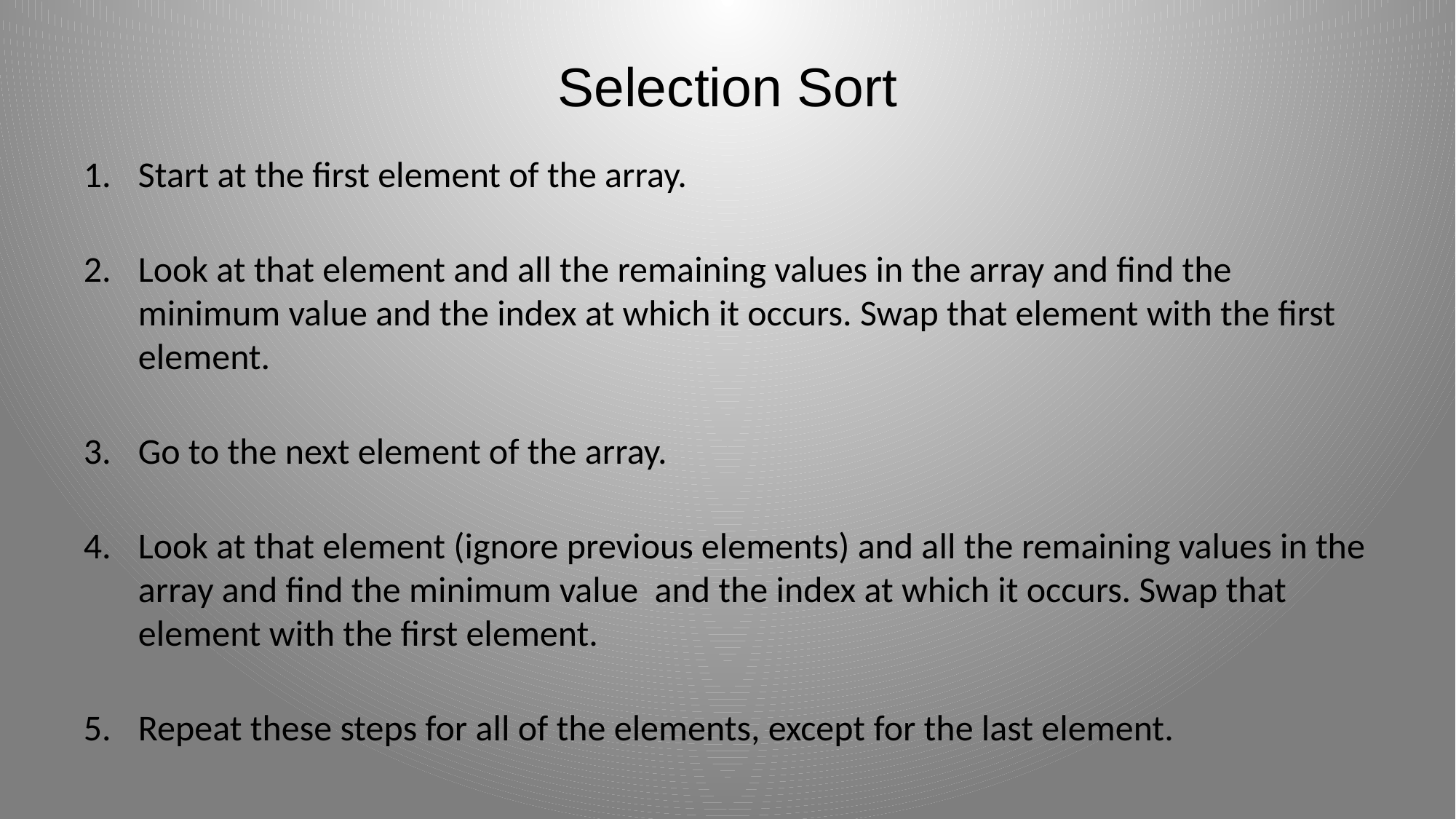

# Selection Sort
Start at the first element of the array.
Look at that element and all the remaining values in the array and find the minimum value and the index at which it occurs. Swap that element with the first element.
Go to the next element of the array.
Look at that element (ignore previous elements) and all the remaining values in the array and find the minimum value  and the index at which it occurs. Swap that element with the first element.
Repeat these steps for all of the elements, except for the last element.